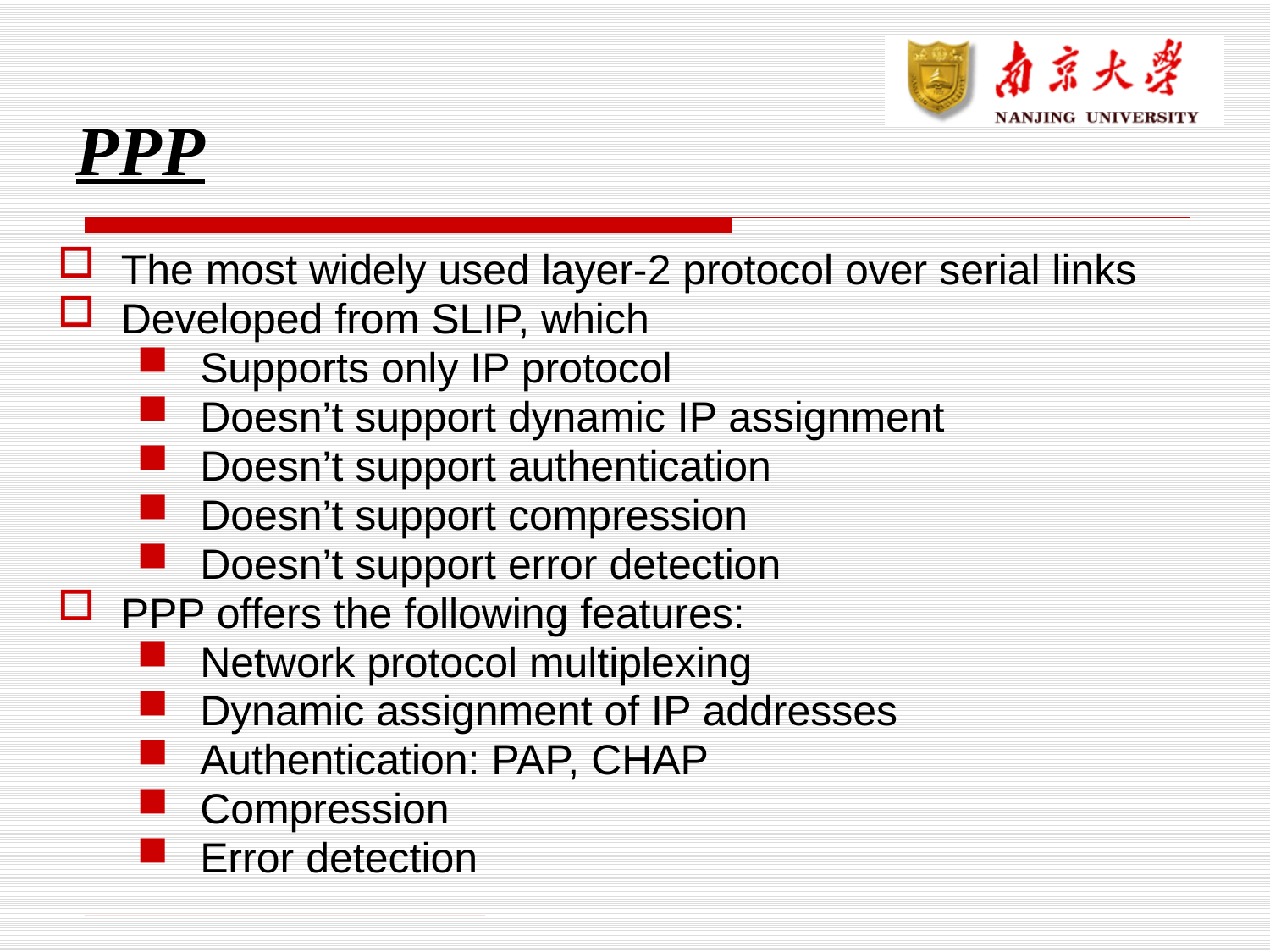

PPP
The most widely used layer-2 protocol over serial links
Developed from SLIP, which
Supports only IP protocol
Doesn’t support dynamic IP assignment
Doesn’t support authentication
Doesn’t support compression
Doesn’t support error detection
PPP offers the following features:
Network protocol multiplexing
Dynamic assignment of IP addresses
Authentication: PAP, CHAP
Compression
Error detection